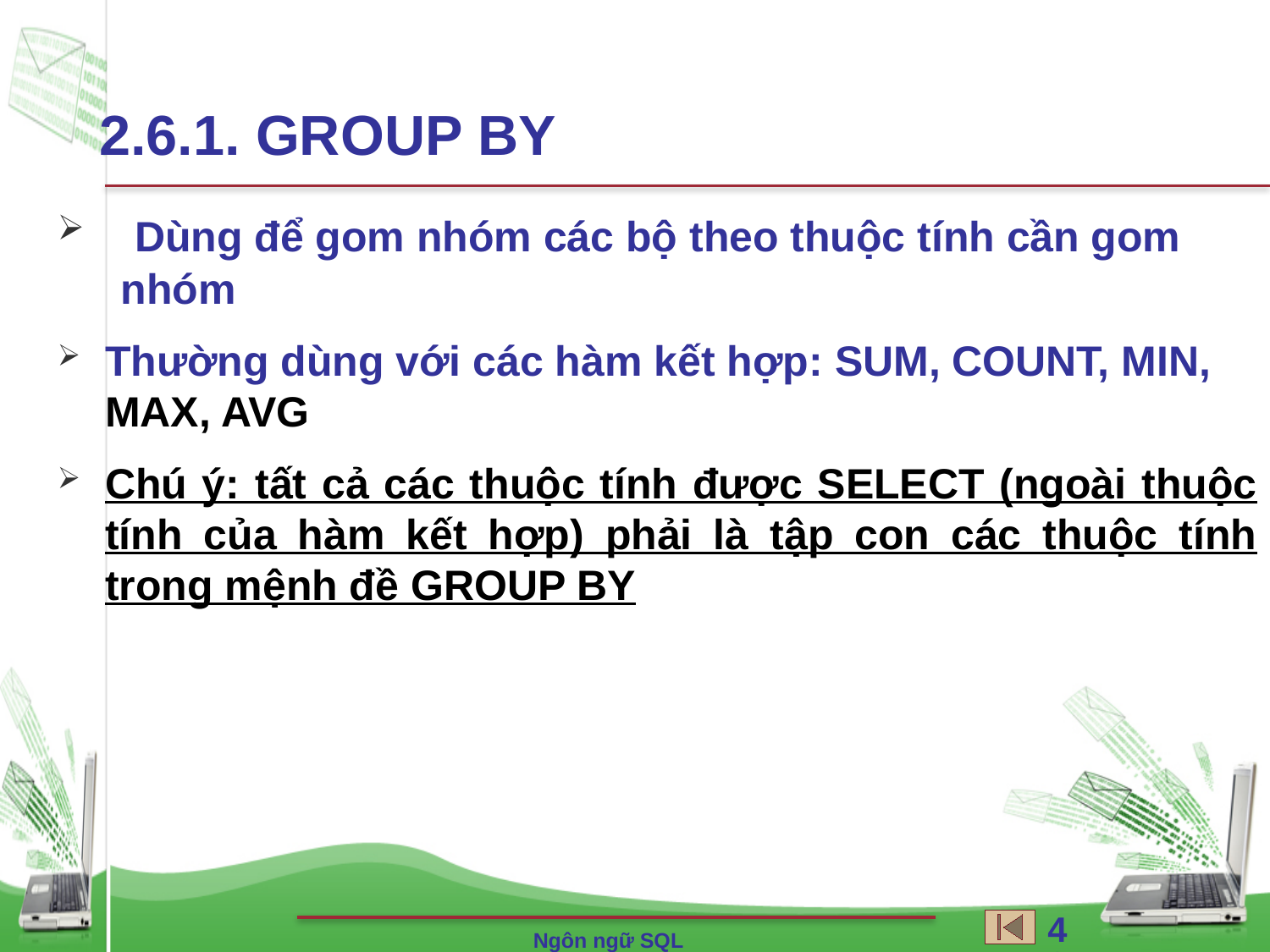

2.6.1. GROUP BY
 Dùng để gom nhóm các bộ theo thuộc tính cần gom nhóm
Thường dùng với các hàm kết hợp: SUM, COUNT, MIN, MAX, AVG
Chú ý: tất cả các thuộc tính được SELECT (ngoài thuộc tính của hàm kết hợp) phải là tập con các thuộc tính trong mệnh đề GROUP BY
48
Ngôn ngữ SQL